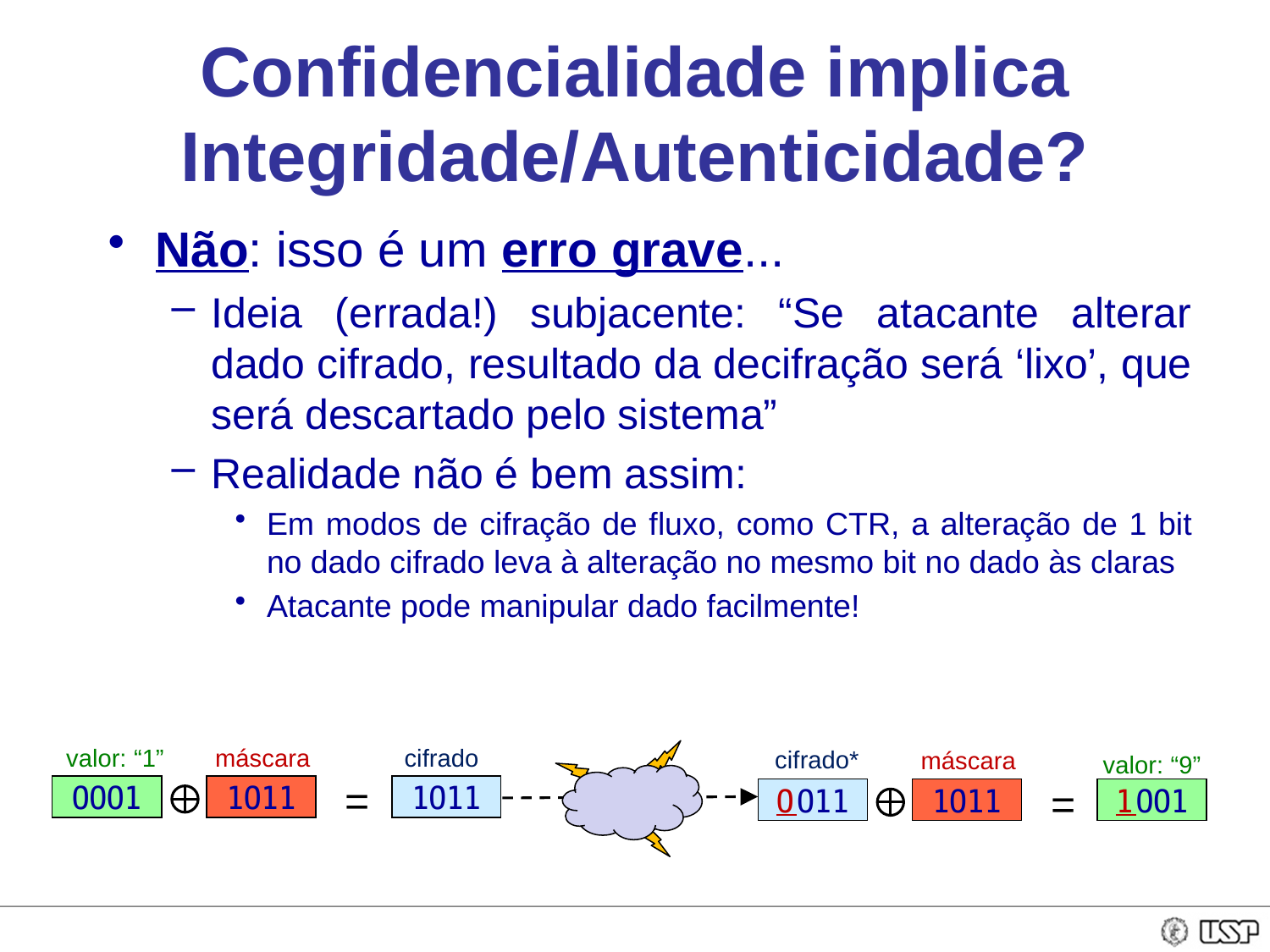

# Confidencialidade implica Integridade/Autenticidade?
Não: isso é um erro grave...
Ideia (errada!) subjacente: “Se atacante alterar dado cifrado, resultado da decifração será ‘lixo’, que será descartado pelo sistema”
Realidade não é bem assim:
Em modos de cifração de fluxo, como CTR, a alteração de 1 bit no dado cifrado leva à alteração no mesmo bit no dado às claras
Atacante pode manipular dado facilmente!

valor: “1”
máscara
cifrado
cifrado*
máscara

valor: “9”

=
=
0001
1011
1011
0011
1011
1001